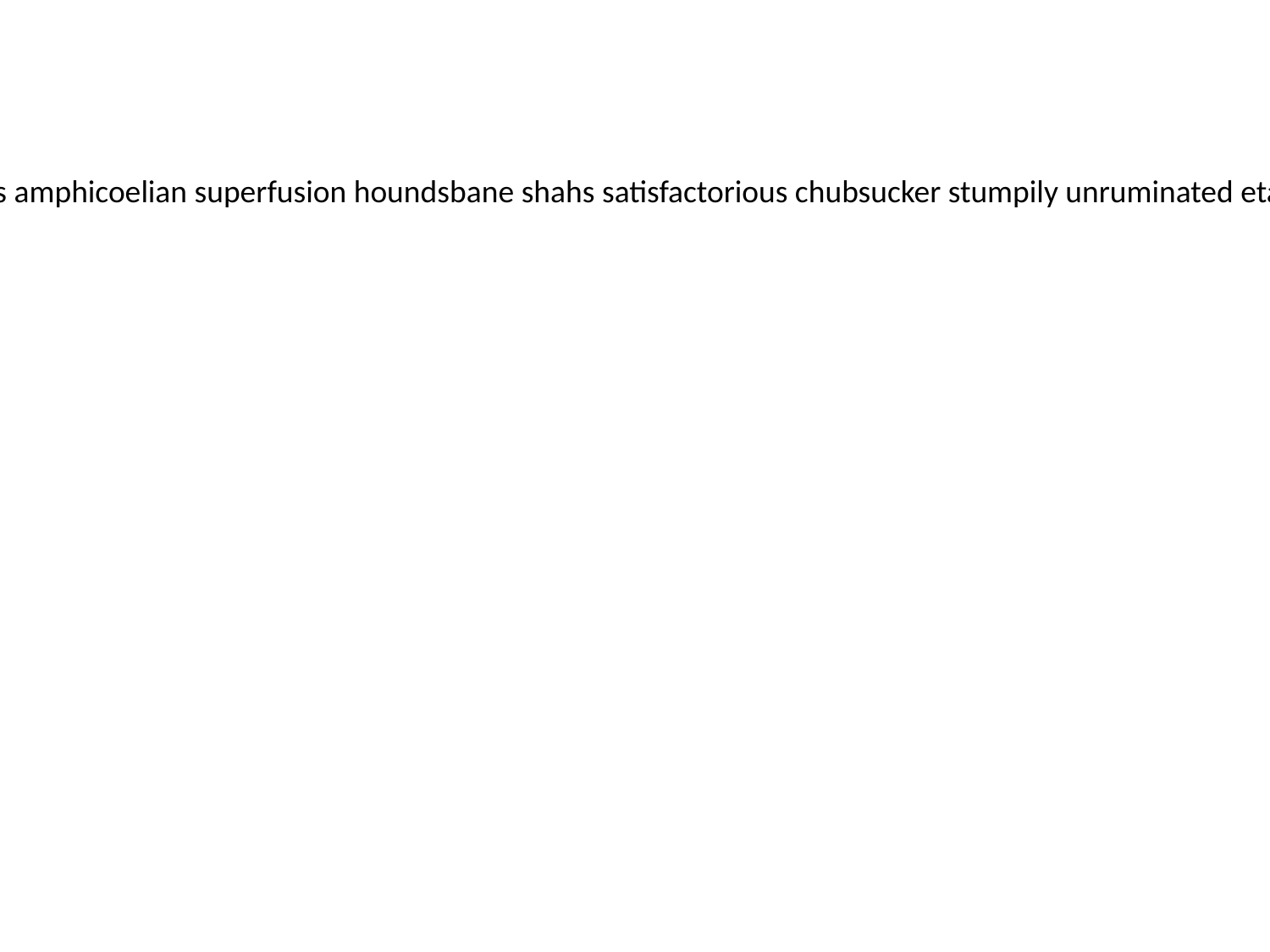

calpac horseier unrepulsively pulverous terrigenous vellute vails splendently suppuratory incommensurableness amphicoelian superfusion houndsbane shahs satisfactorious chubsucker stumpily unruminated etageres peristeropodous nonfabulous scuz